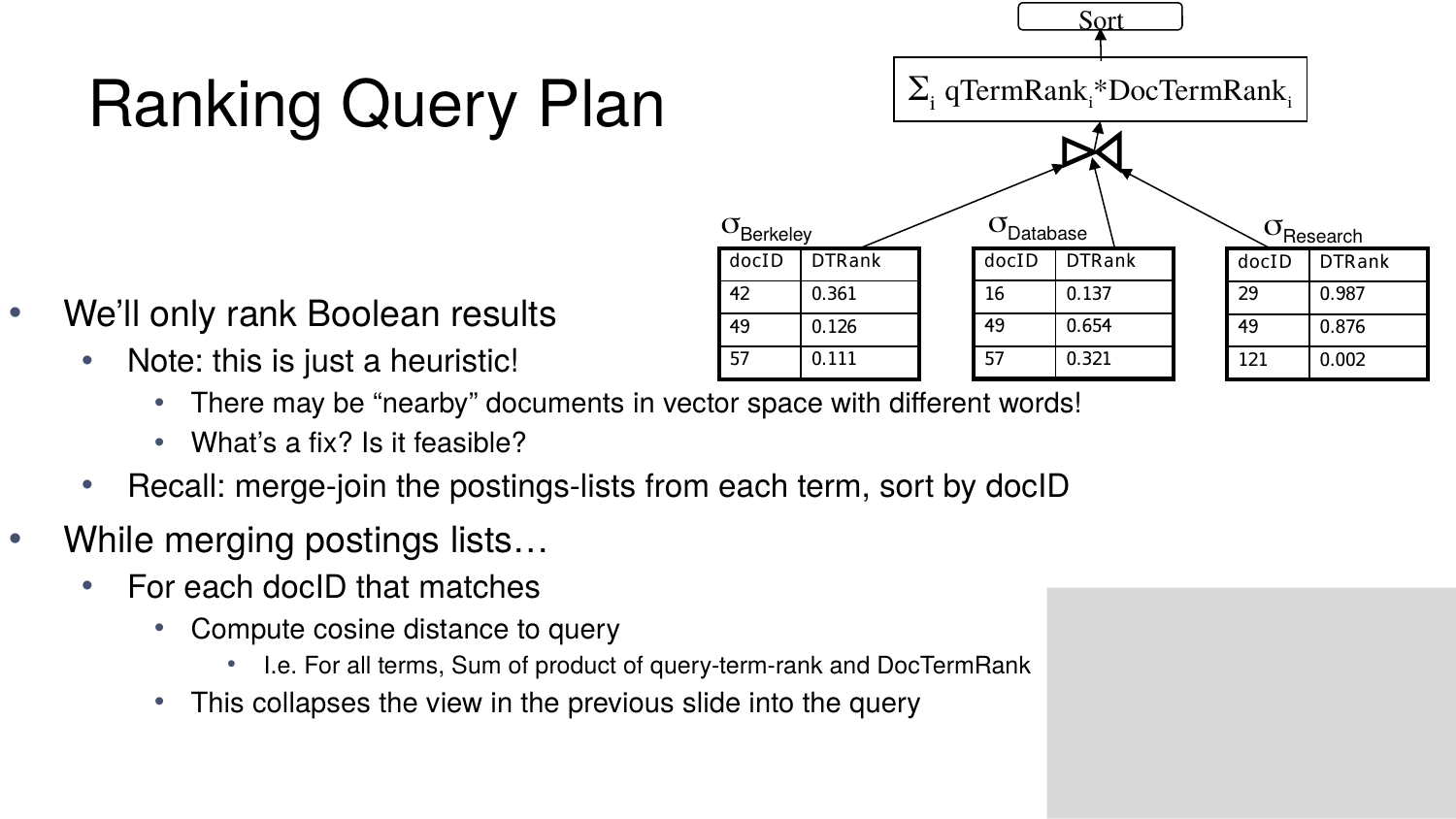

Sort

# Ranking Query Plan
Σi qTermRanki*DocTermRanki

σDatabase
σBerkeley
σResearch
| docID | DTRank |
| --- | --- |
| 16 | 0.137 |
| 49 | 0.654 |
| 57 | 0.321 |
| docID | DTRank |
| --- | --- |
| 42 | 0.361 |
| 49 | 0.126 |
| 57 | 0.111 |
| docID | DTRank |
| --- | --- |
| 29 | 0.987 |
| 49 | 0.876 |
| 121 | 0.002 |
We’ll only rank Boolean results
Note: this is just a heuristic!
There may be “nearby” documents in vector space with different words!
What’s a fix? Is it feasible?
Recall: merge-join the postings-lists from each term, sort by docID
While merging postings lists…
For each docID that matches
Compute cosine distance to query
I.e. For all terms, Sum of product of query-term-rank and DocTermRank
This collapses the view in the previous slide into the query